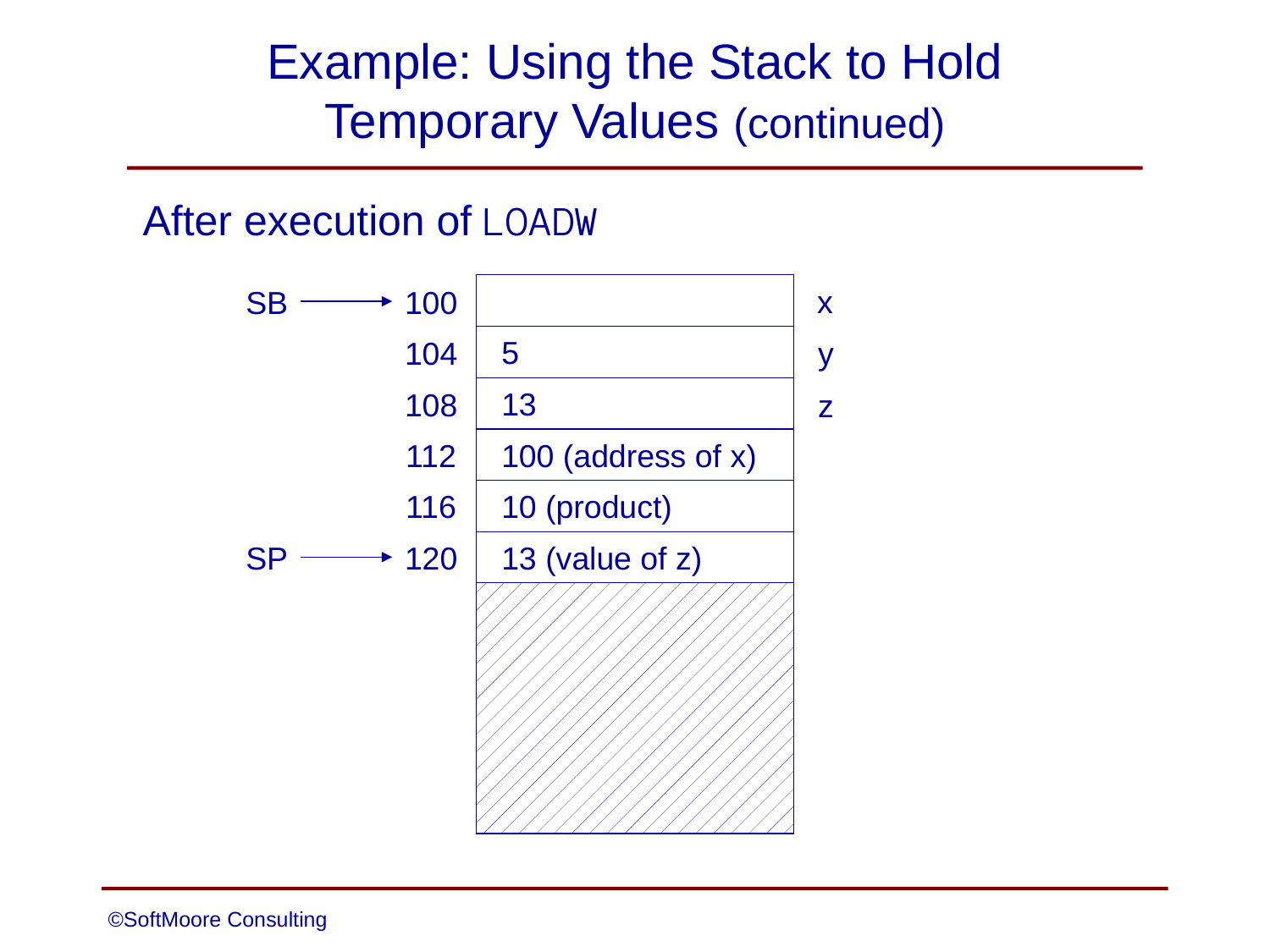

# Example: Using the Stack to Hold Temporary Values (continued)
After execution of LOADW

x
SB
100
5
104
y
13
108
z
100 (address of x)
112
10 (product)
116
13 (value of z)
SP
120
©SoftMoore Consulting